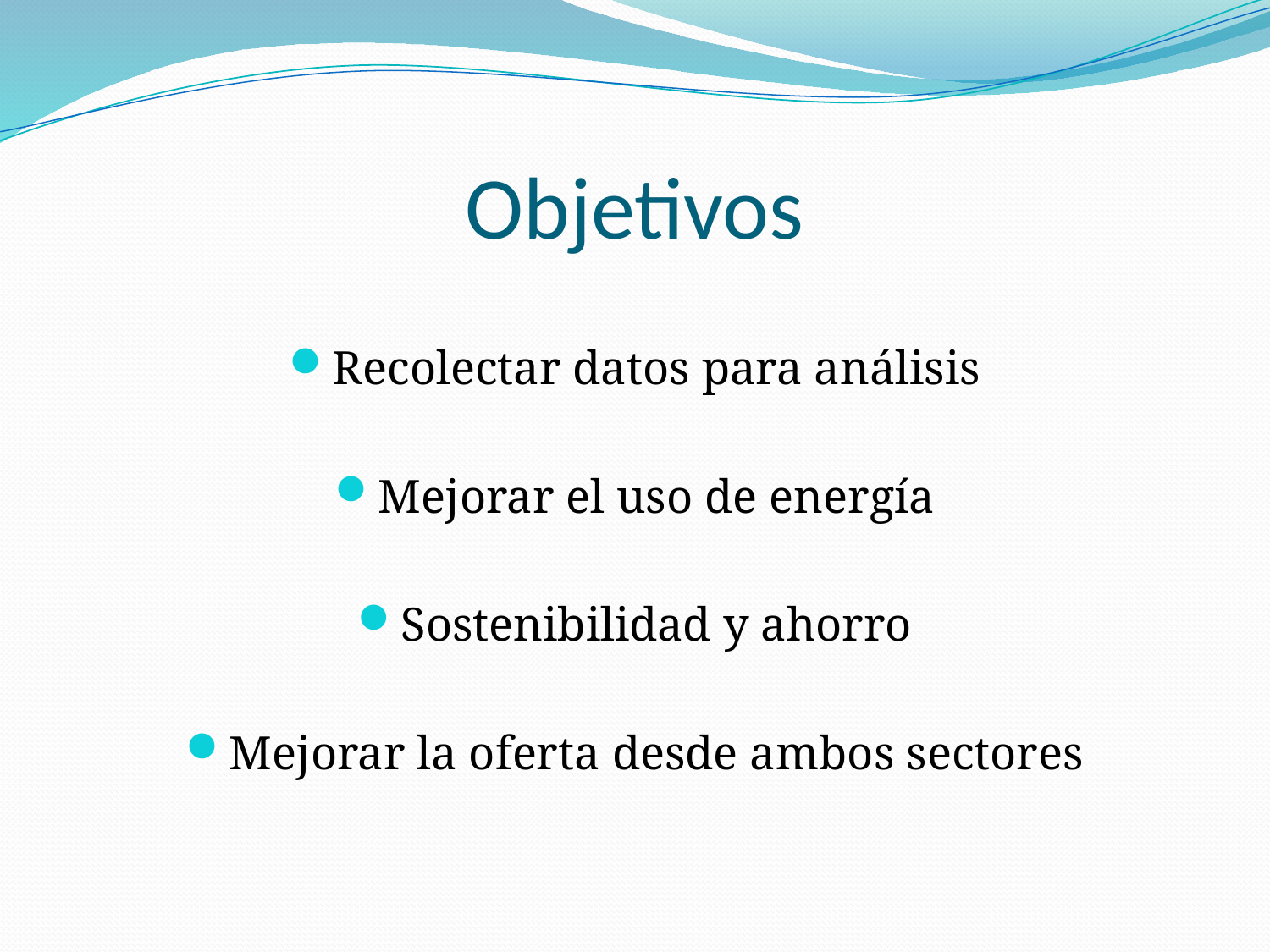

# Objetivos

Recolectar datos para análisis

Mejorar el uso de energía

Sostenibilidad y ahorro

Mejorar la oferta desde ambos sectores